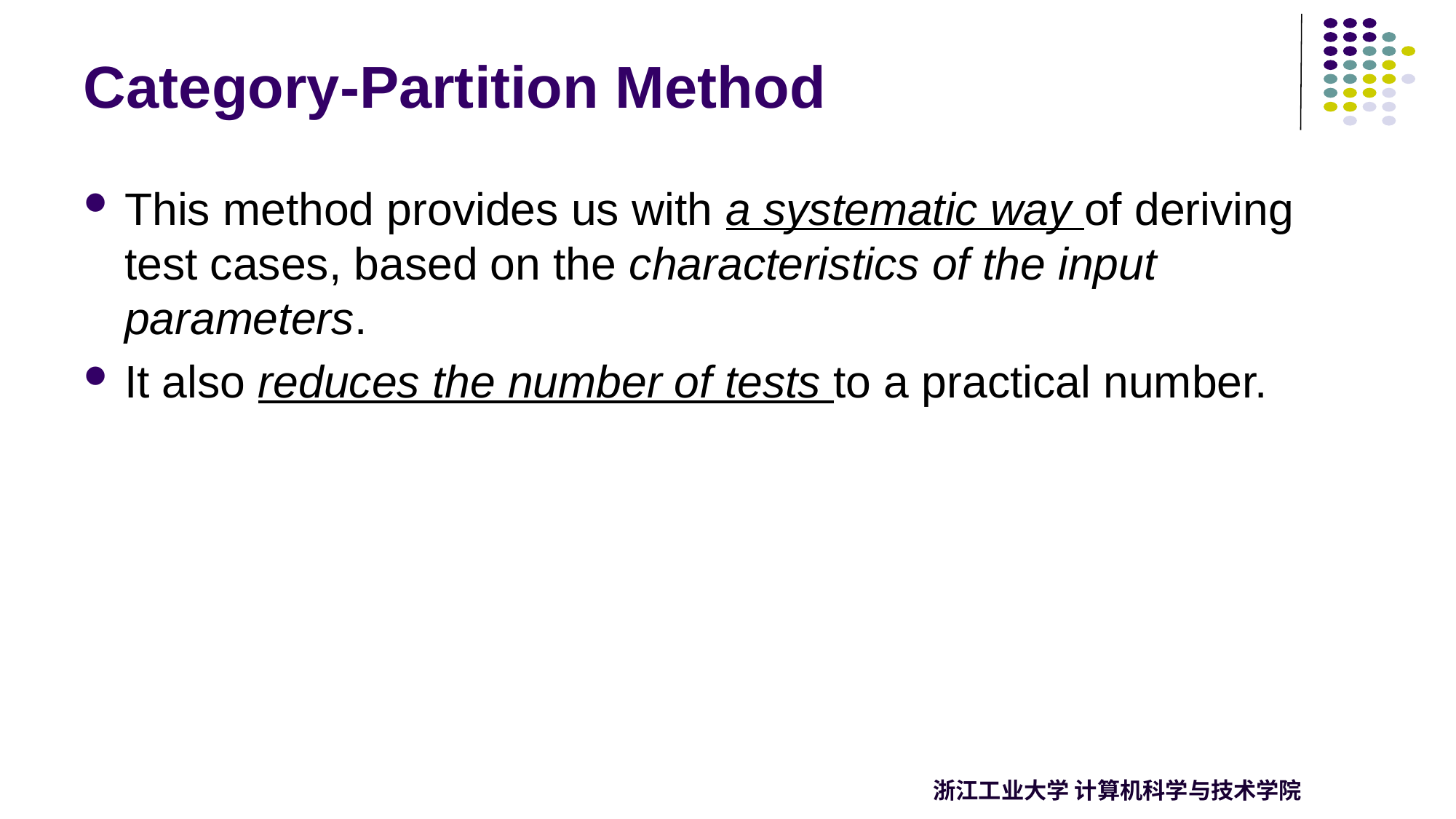

# Category-Partition Method
This method provides us with a systematic way of deriving test cases, based on the characteristics of the input parameters.
It also reduces the number of tests to a practical number.